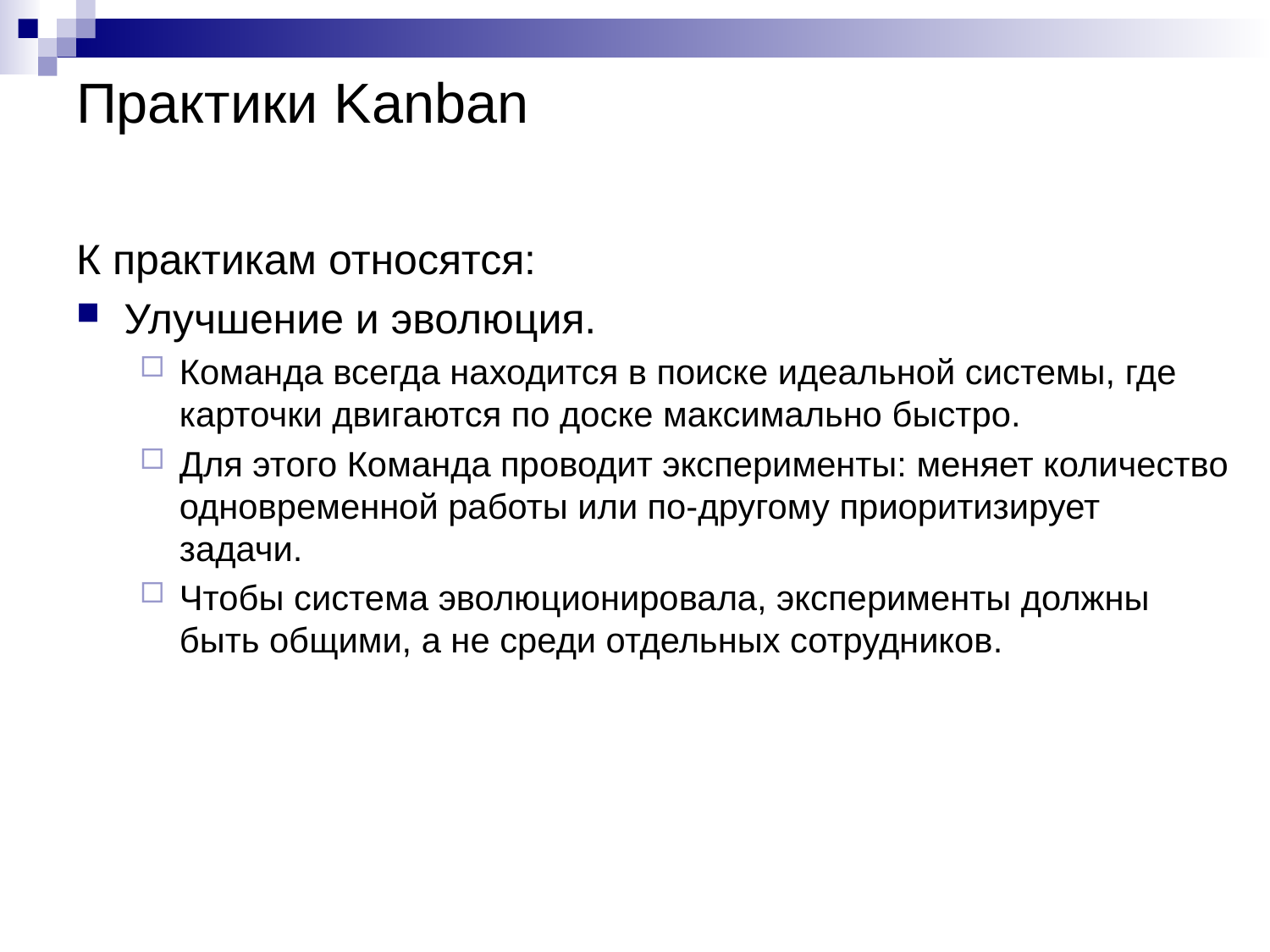

# Практики Kanban
К практикам относятся:
Улучшение и эволюция.
Команда всегда находится в поиске идеальной системы, где карточки двигаются по доске максимально быстро.
Для этого Команда проводит эксперименты: меняет количество одновременной работы или по-другому приоритизирует задачи.
Чтобы система эволюционировала, эксперименты должны быть общими, а не среди отдельных сотрудников.